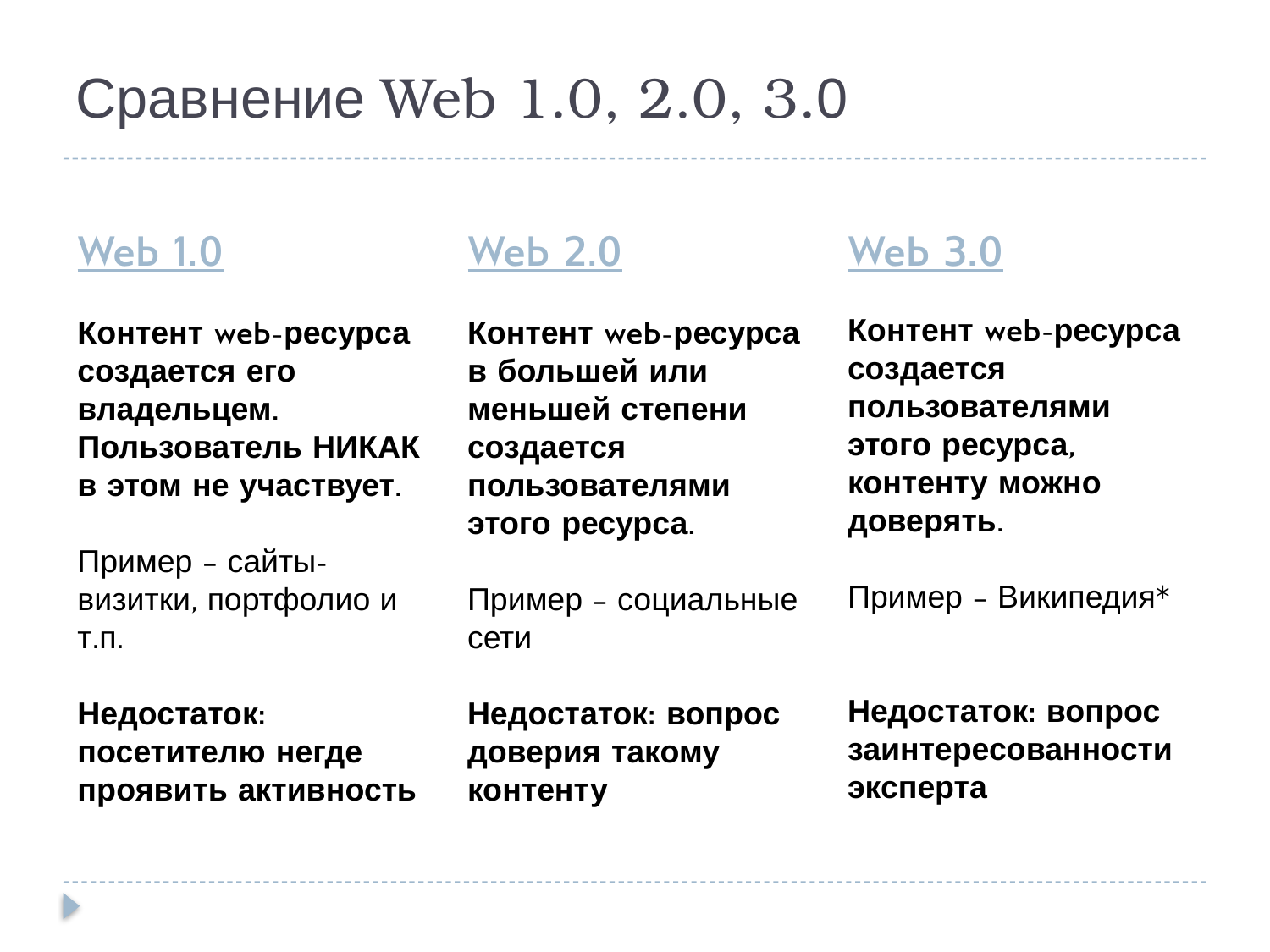

# Сравнение Web 1.0, 2.0, 3.0
Web 1.0
Web 2.0
Web 3.0
Контент web-ресурса создается пользователями этого ресурса, контенту можно доверять.

Пример – Википедия*

Недостаток: вопрос заинтересованности эксперта

Контент web-ресурса создается его владельцем. Пользователь НИКАК в этом не участвует.

Пример – сайты-визитки, портфолио и т.п.

Недостаток: посетителю негде проявить активность

Контент web-ресурса в большей или меньшей степени создается пользователями этого ресурса.

Пример – социальные сети

Недостаток: вопрос доверия такому контенту